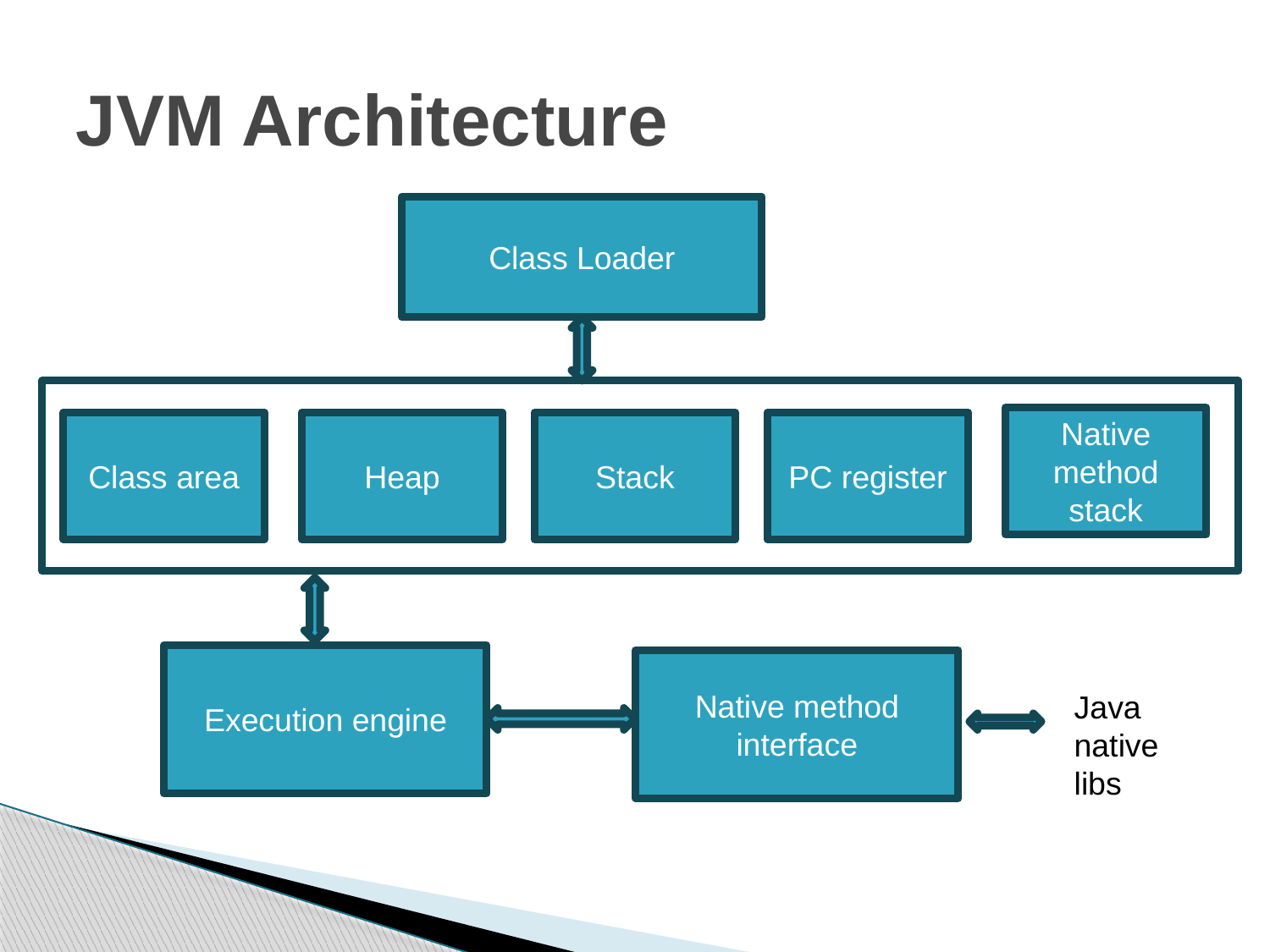

# JVM Architecture
Class Loader

Native method stack
Class area
Heap
Stack
PC register

Execution engine
Native method interface
Java native libs